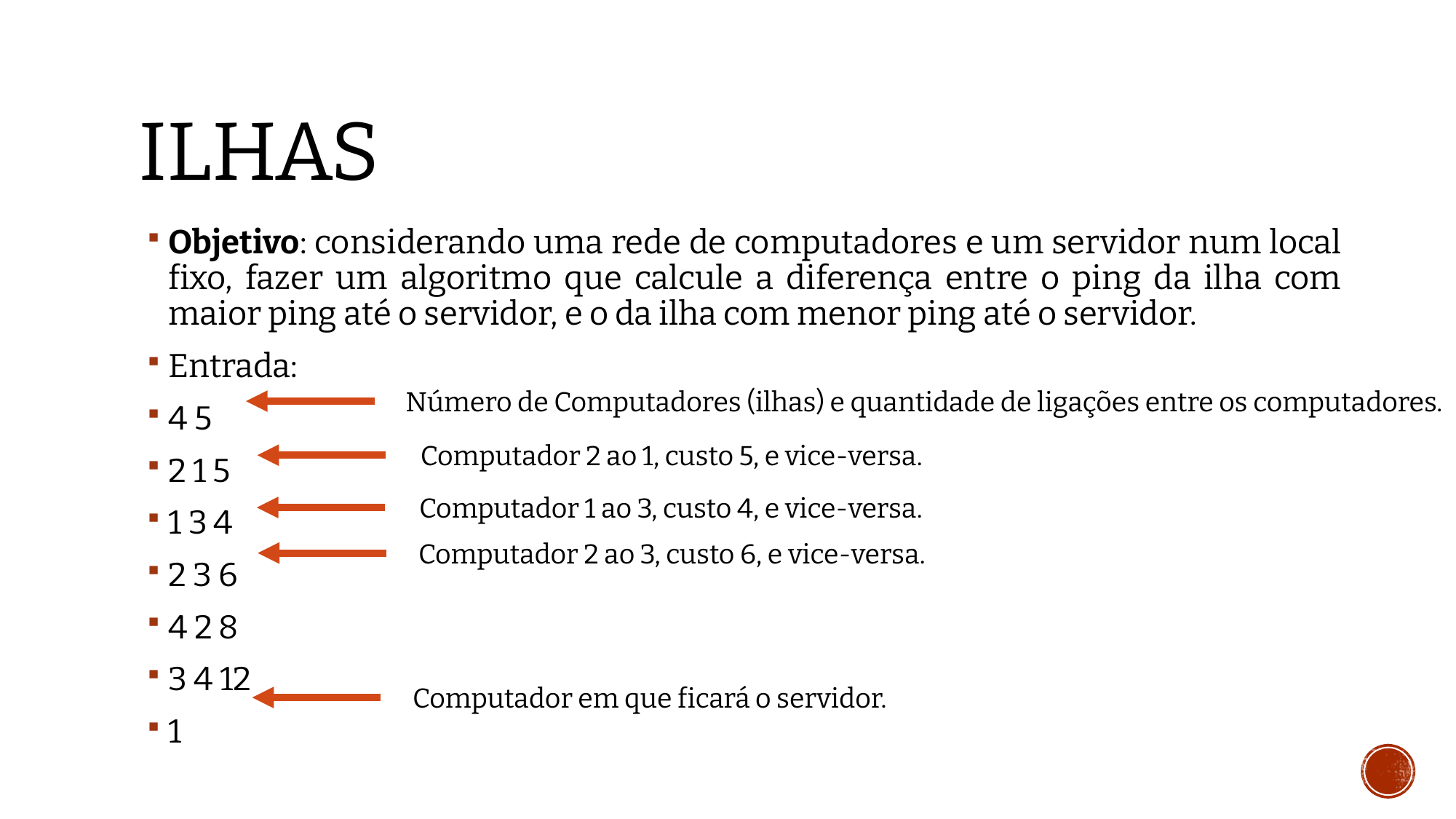

# Ilhas
Objetivo: considerando uma rede de computadores e um servidor num local fixo, fazer um algoritmo que calcule a diferença entre o ping da ilha com maior ping até o servidor, e o da ilha com menor ping até o servidor.
Entrada:
4 5
2 1 5
1 3 4
2 3 6
4 2 8
3 4 12
1
Número de Computadores (ilhas) e quantidade de ligações entre os computadores.
Computador 2 ao 1, custo 5, e vice-versa.
Computador 1 ao 3, custo 4, e vice-versa.
Computador 2 ao 3, custo 6, e vice-versa.
Computador em que ficará o servidor.